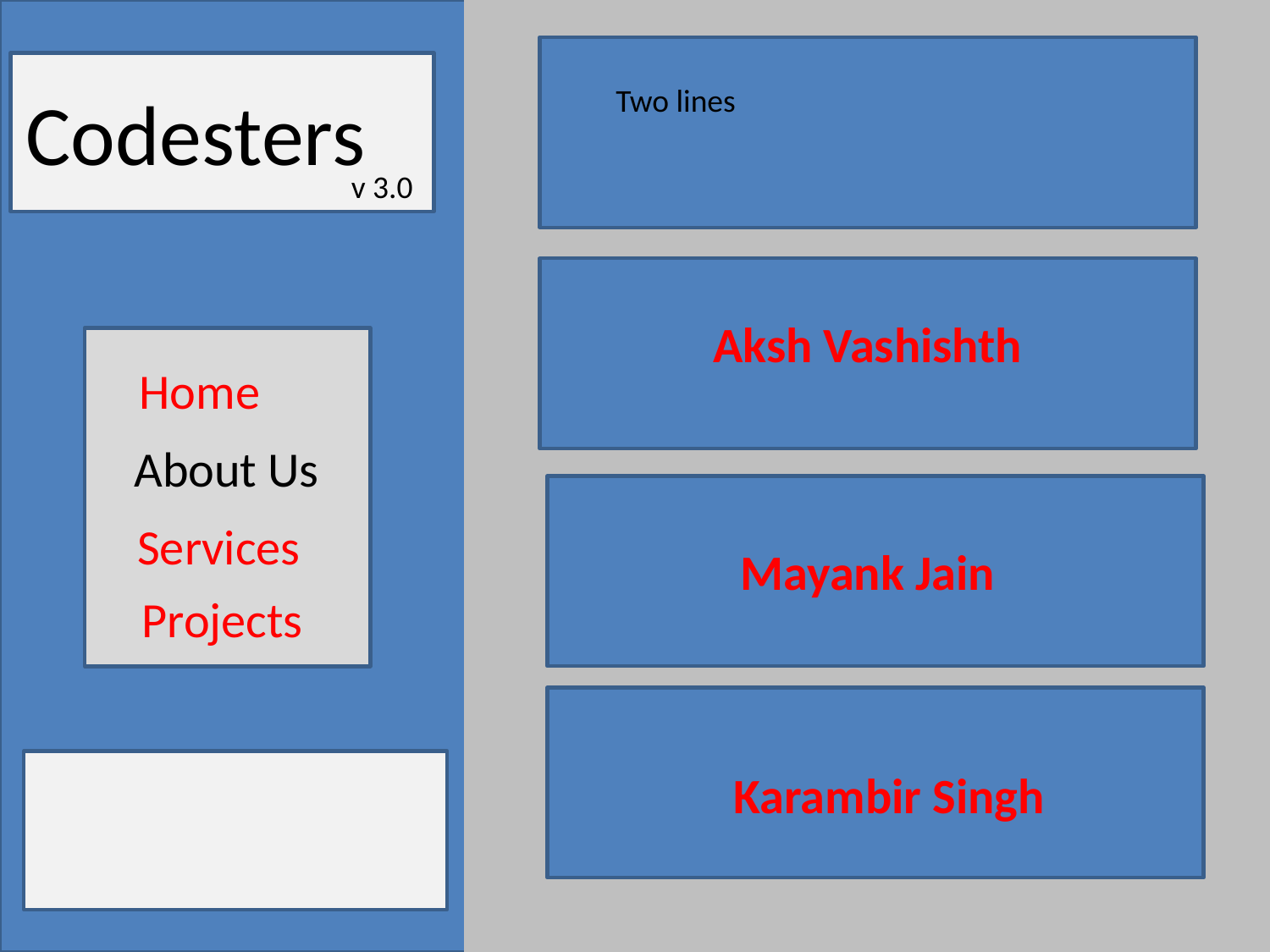

Codesters
Two lines
v 3.0

Aksh Vashishth

Home
About Us

Services
Mayank Jain
Projects

Karambir Singh